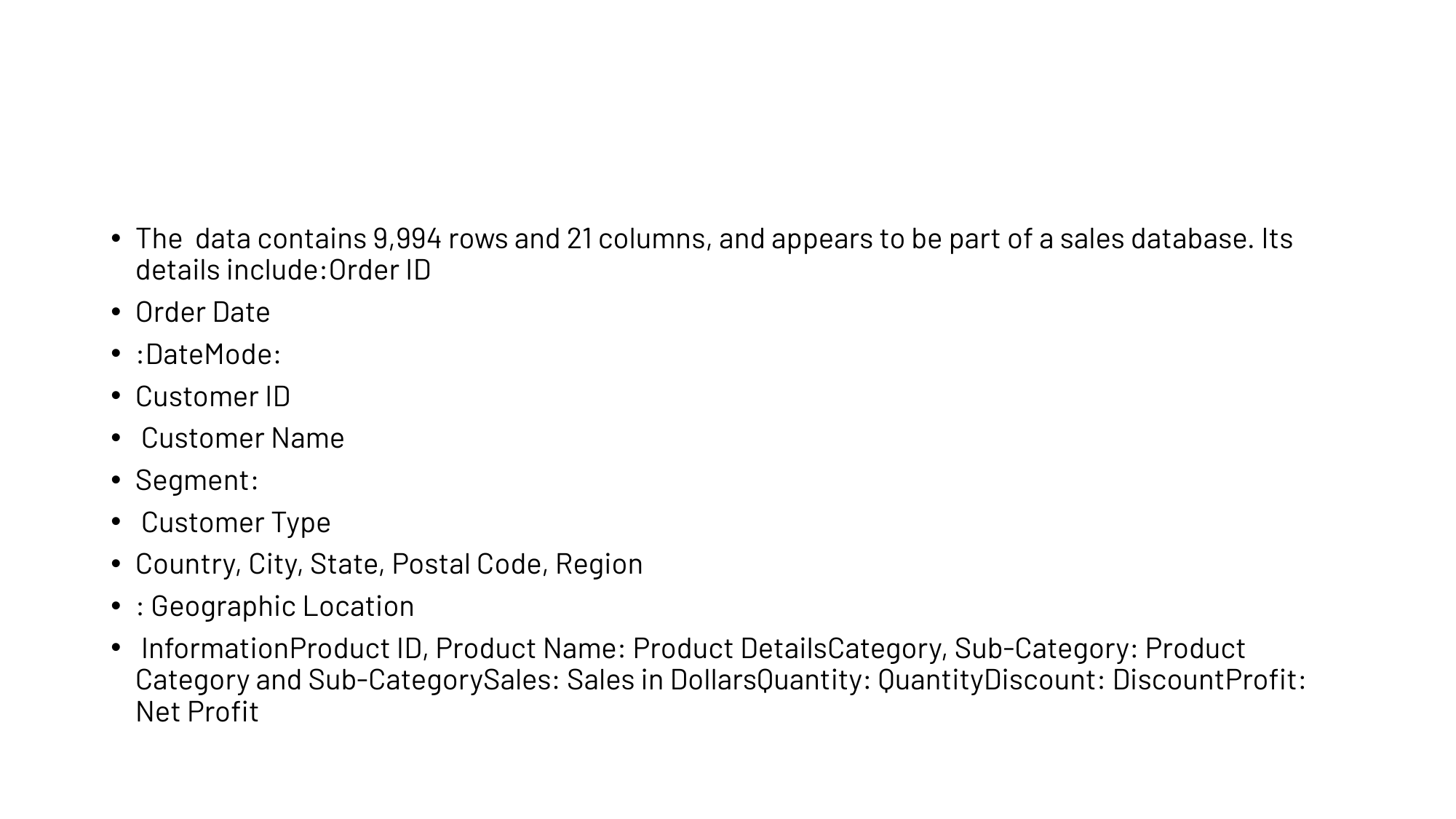

#
The  data contains 9,994 rows and 21 columns, and appears to be part of a sales database. Its details include:Order ID
Order Date
:DateMode:
Customer ID
 Customer Name
Segment:
 Customer Type
Country, City, State, Postal Code, Region
: Geographic Location
 InformationProduct ID, Product Name: Product DetailsCategory, Sub-Category: Product Category and Sub-CategorySales: Sales in DollarsQuantity: QuantityDiscount: DiscountProfit: Net Profit